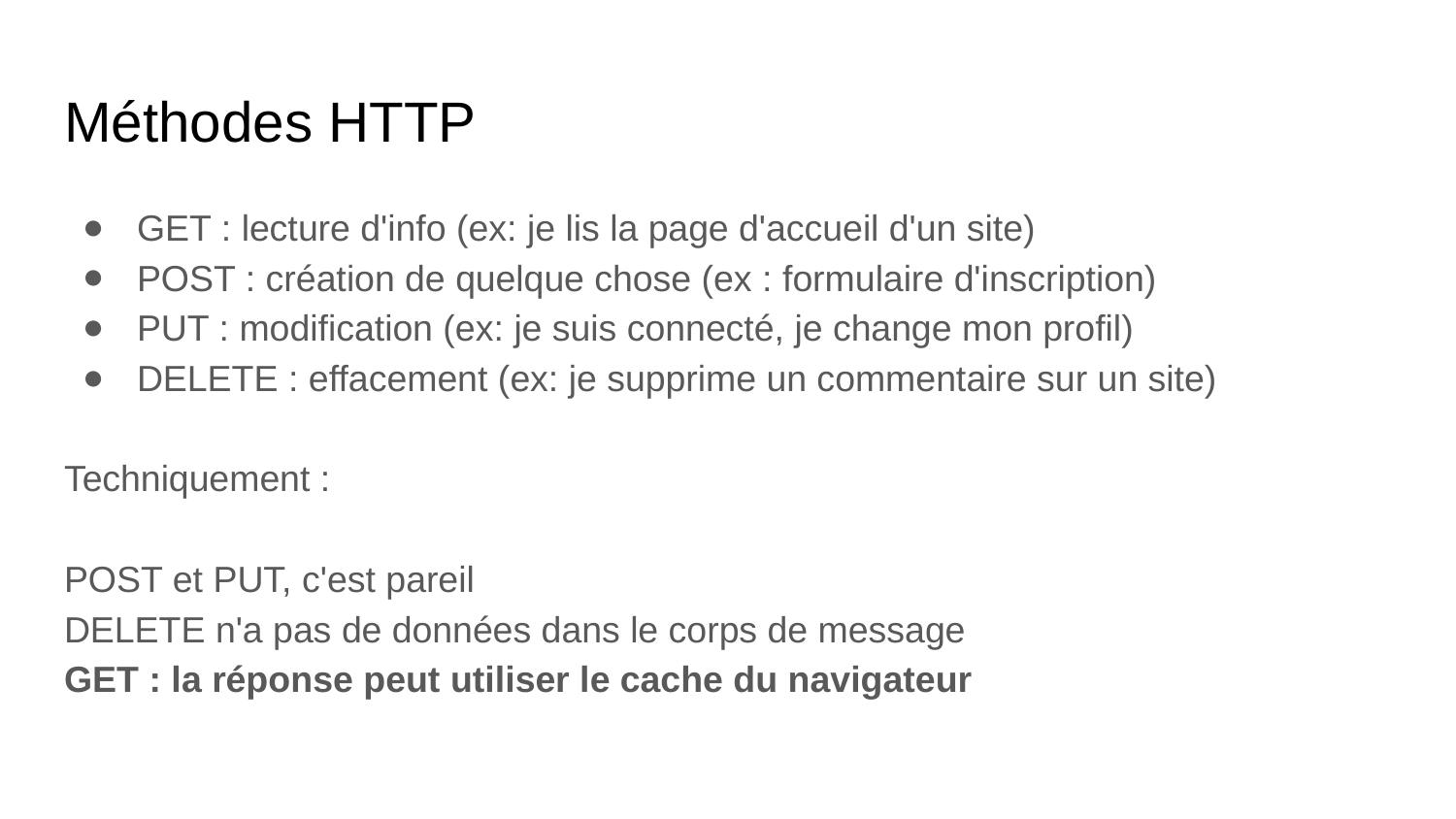

# Méthodes HTTP
GET : lecture d'info (ex: je lis la page d'accueil d'un site)
POST : création de quelque chose (ex : formulaire d'inscription)
PUT : modification (ex: je suis connecté, je change mon profil)
DELETE : effacement (ex: je supprime un commentaire sur un site)

Techniquement :

POST et PUT, c'est pareil
DELETE n'a pas de données dans le corps de message
GET : la réponse peut utiliser le cache du navigateur